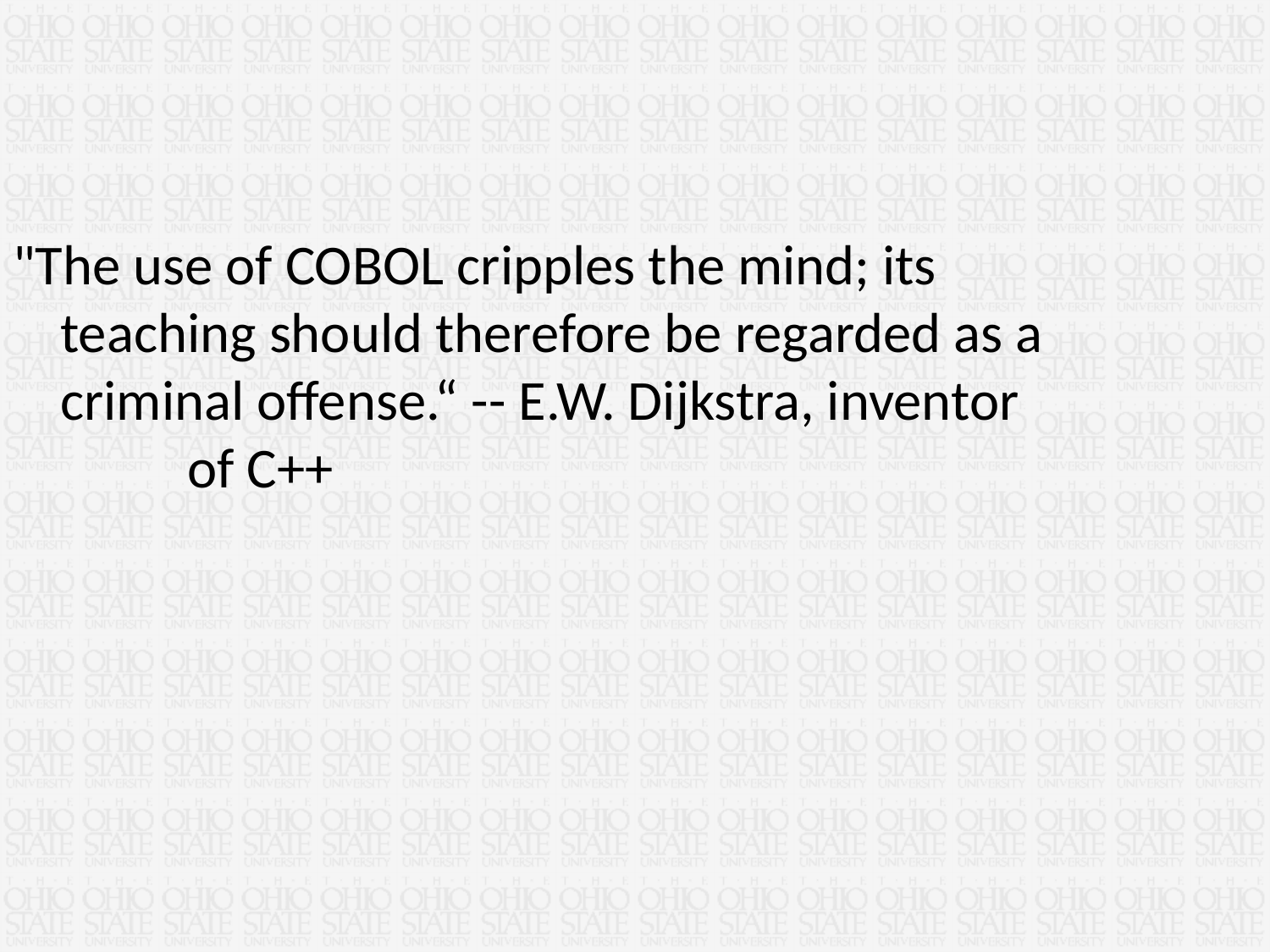

"The use of COBOL cripples the mind; its 	teaching should therefore be regarded as a 	criminal offense.“ -- E.W. Dijkstra, inventor 		of C++